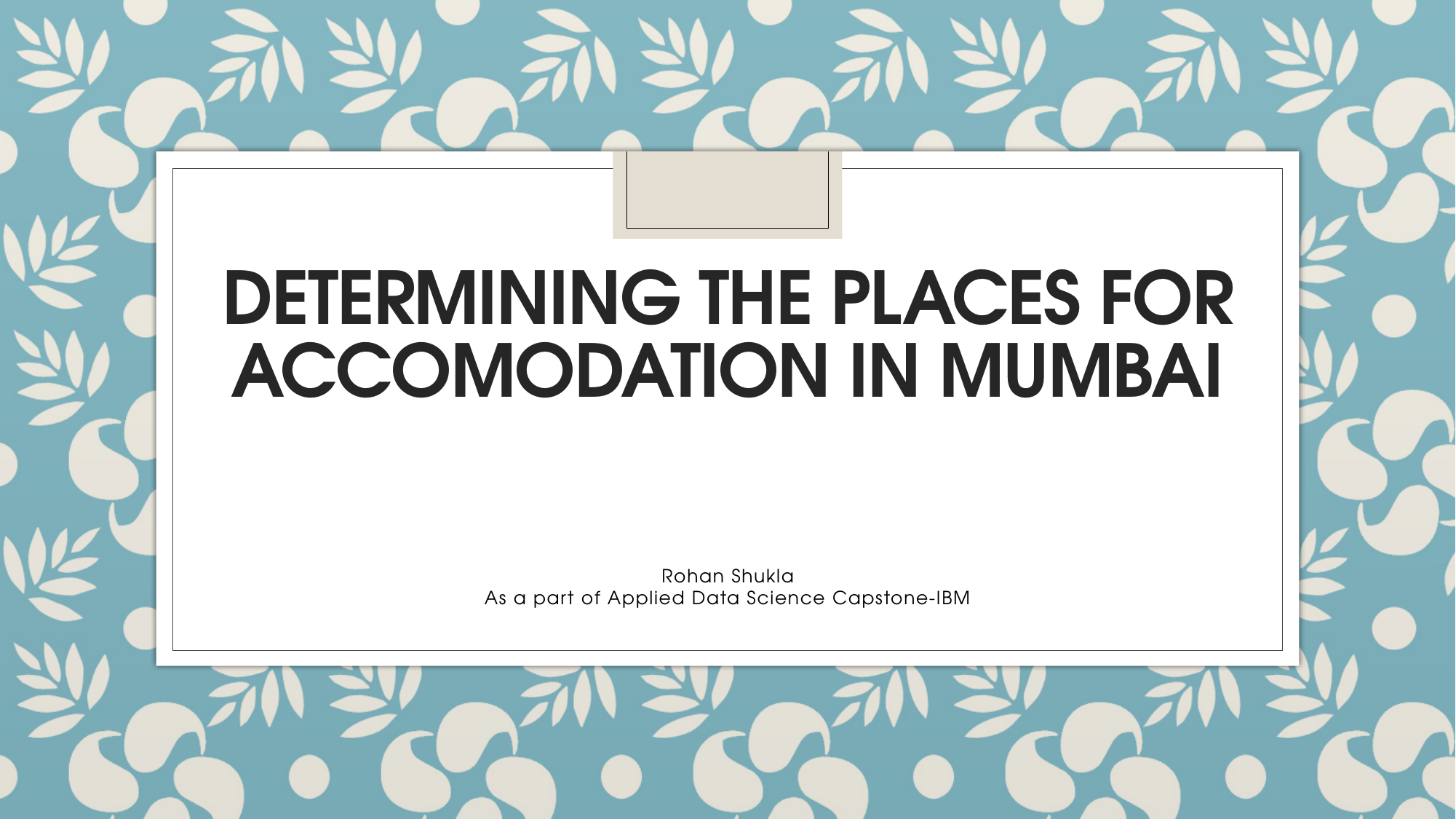

# DETERMINING THE PLACES FOR ACCOMODATION IN MUMBAI
Rohan Shukla
As a part of Applied Data Science Capstone-IBM